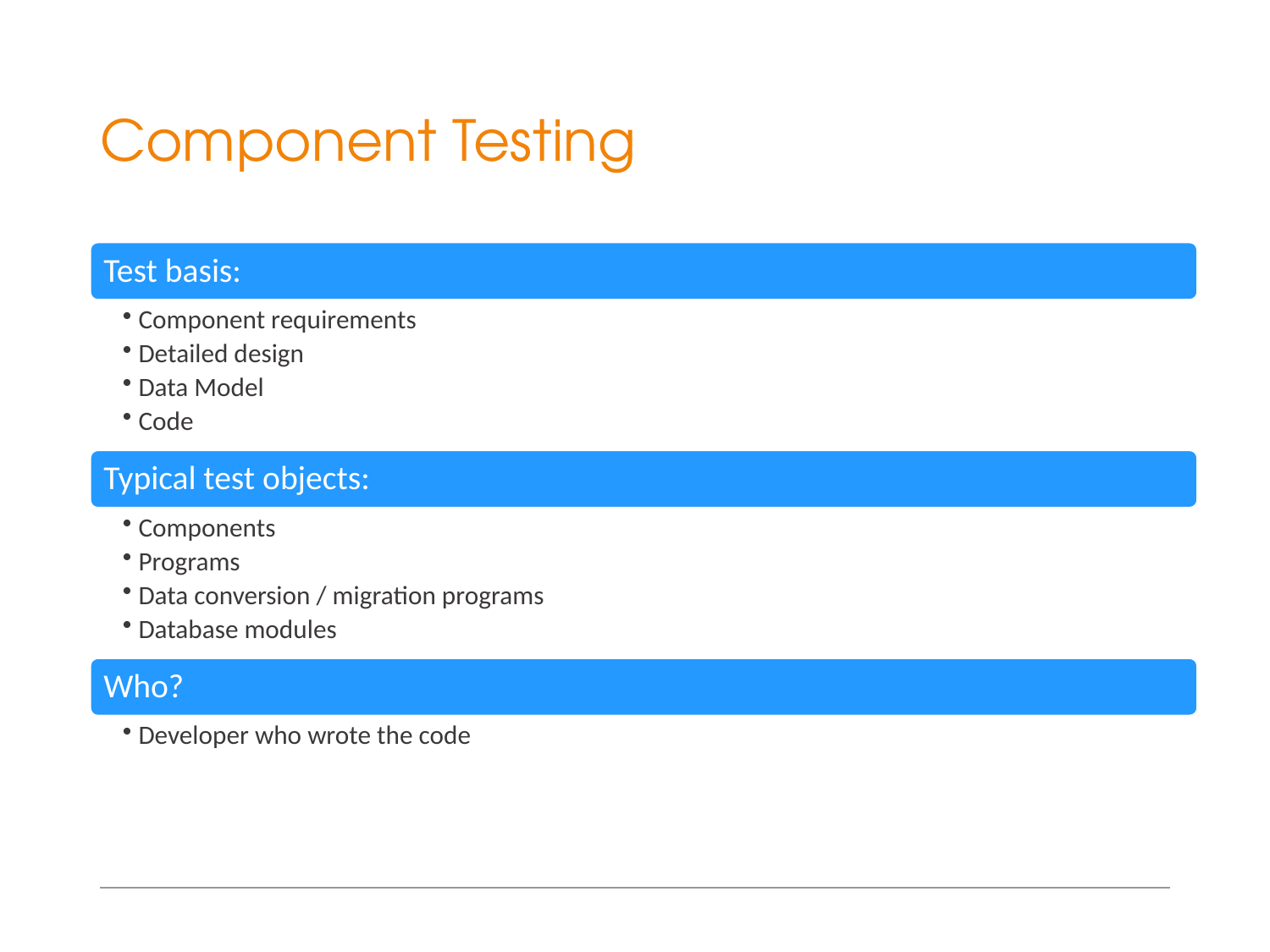

# Component Testing
Test basis:
Component requirements
Detailed design
Data Model
Code
Typical test objects:
Components
Programs
Data conversion / migration programs
Database modules
Who?
Developer who wrote the code
13